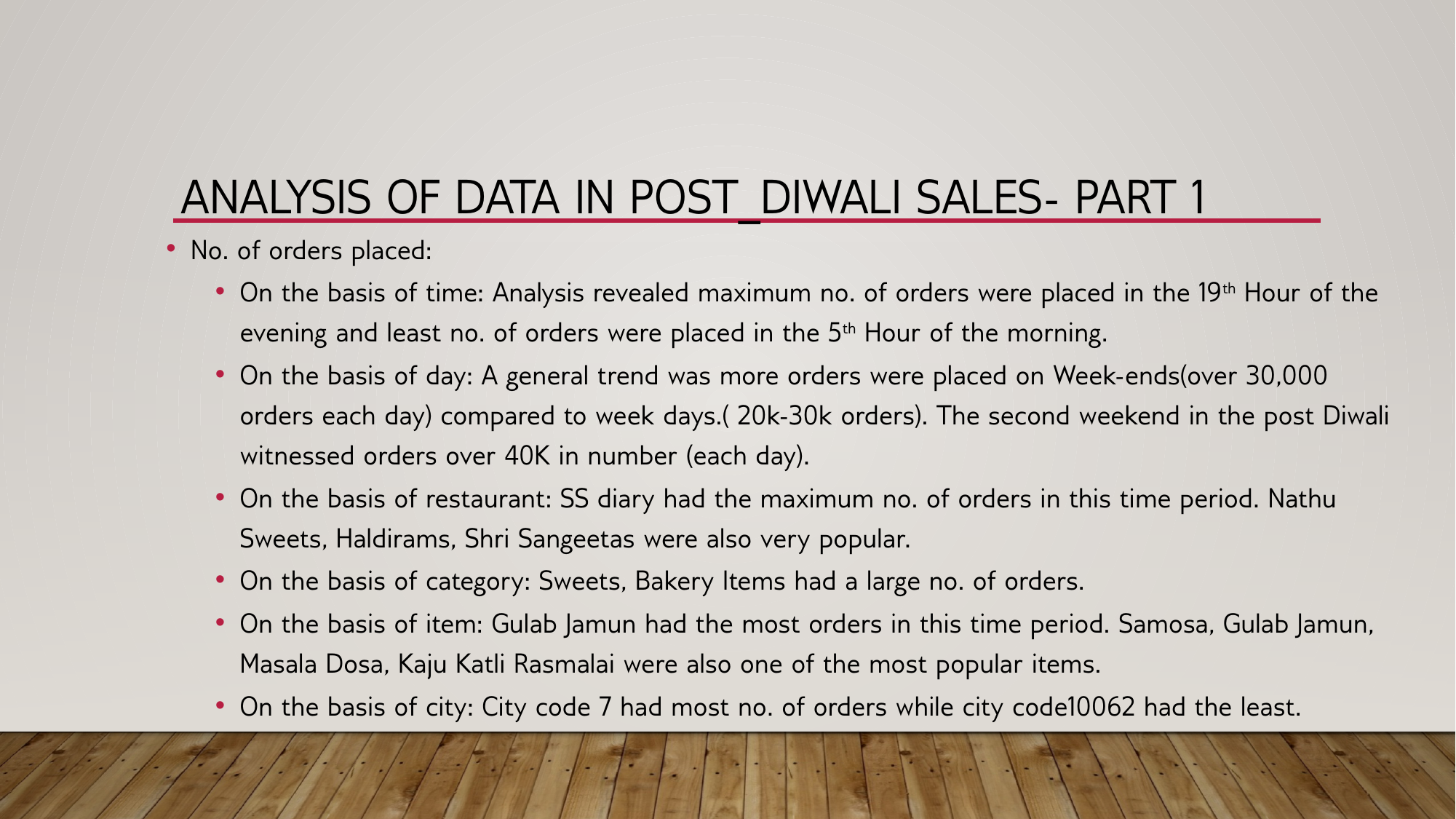

# ANALYSIS OF DATA IN POST_Diwali sales- PART 1
No. of orders placed:
On the basis of time: Analysis revealed maximum no. of orders were placed in the 19th Hour of the evening and least no. of orders were placed in the 5th Hour of the morning.
On the basis of day: A general trend was more orders were placed on Week-ends(over 30,000 orders each day) compared to week days.( 20k-30k orders). The second weekend in the post Diwali witnessed orders over 40K in number (each day).
On the basis of restaurant: SS diary had the maximum no. of orders in this time period. Nathu Sweets, Haldirams, Shri Sangeetas were also very popular.
On the basis of category: Sweets, Bakery Items had a large no. of orders.
On the basis of item: Gulab Jamun had the most orders in this time period. Samosa, Gulab Jamun, Masala Dosa, Kaju Katli Rasmalai were also one of the most popular items.
On the basis of city: City code 7 had most no. of orders while city code10062 had the least.